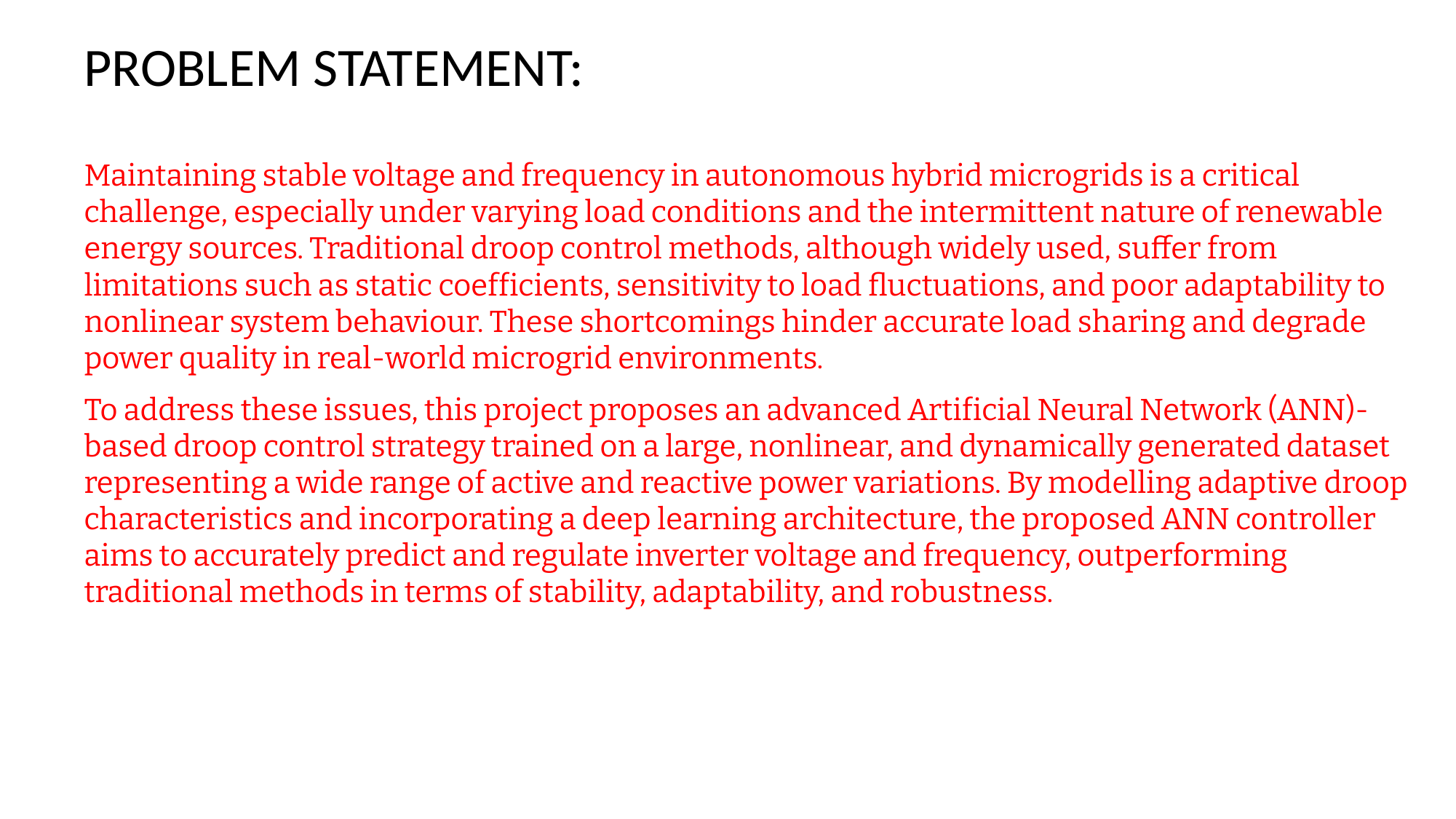

PROBLEM STATEMENT:
Maintaining stable voltage and frequency in autonomous hybrid microgrids is a critical challenge, especially under varying load conditions and the intermittent nature of renewable energy sources. Traditional droop control methods, although widely used, suffer from limitations such as static coefficients, sensitivity to load fluctuations, and poor adaptability to nonlinear system behaviour. These shortcomings hinder accurate load sharing and degrade power quality in real-world microgrid environments.
To address these issues, this project proposes an advanced Artificial Neural Network (ANN)-based droop control strategy trained on a large, nonlinear, and dynamically generated dataset representing a wide range of active and reactive power variations. By modelling adaptive droop characteristics and incorporating a deep learning architecture, the proposed ANN controller aims to accurately predict and regulate inverter voltage and frequency, outperforming traditional methods in terms of stability, adaptability, and robustness.